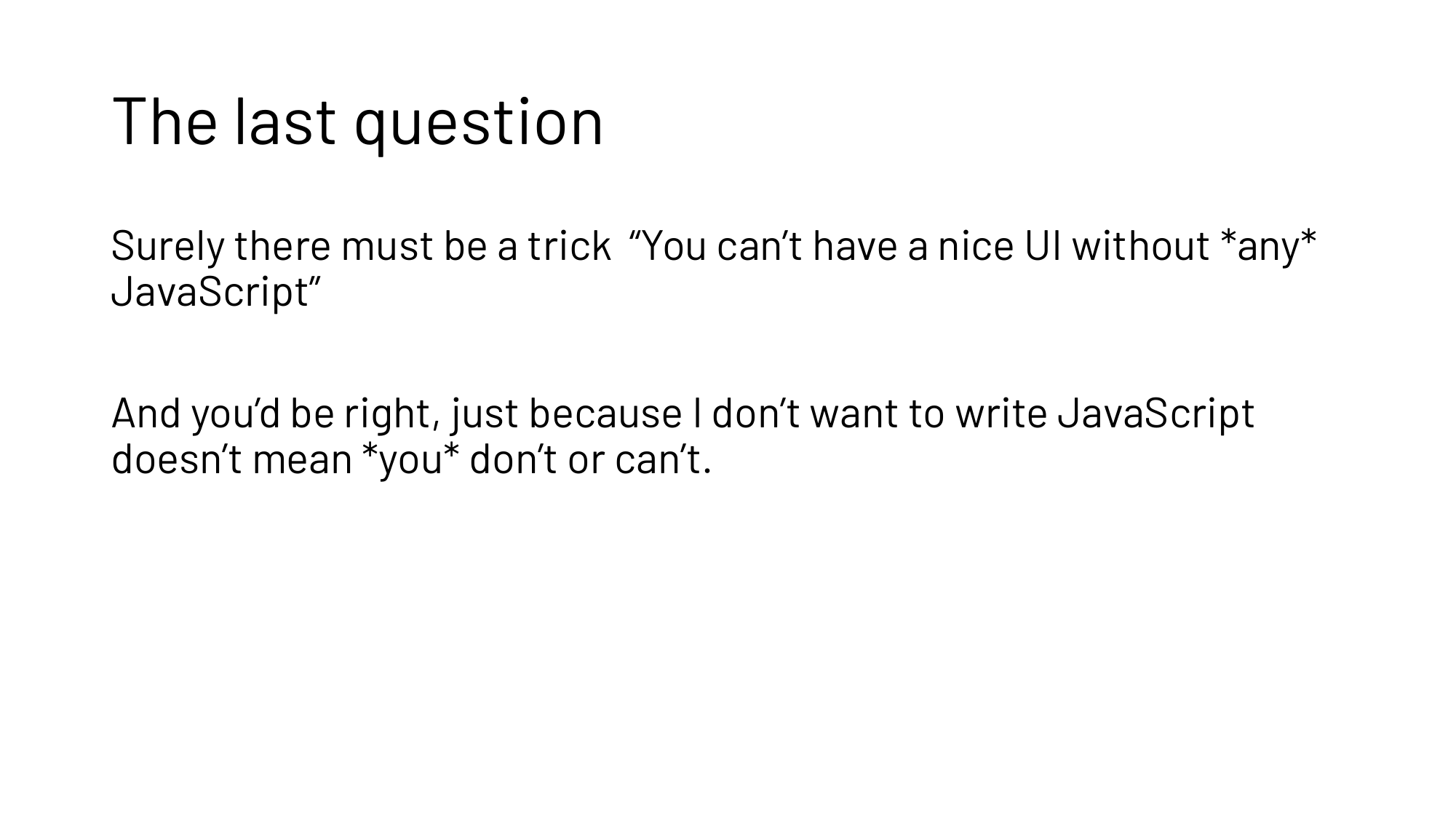

# The last question
Surely there must be a trick  “You can’t have a nice UI without *any* JavaScript”

And you’d be right, just because I don’t want to write JavaScript doesn’t mean *you* don’t or can’t.